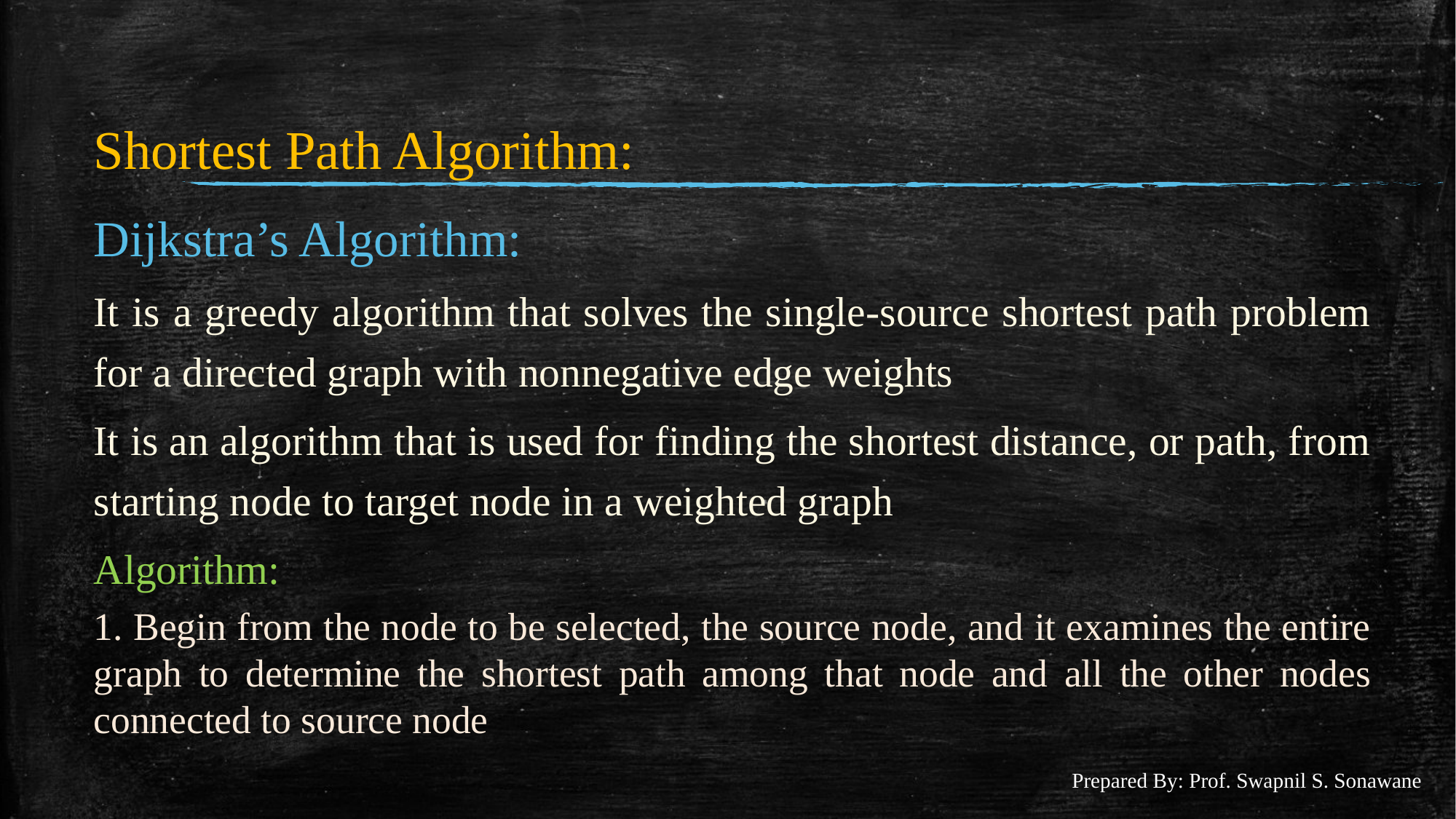

#
Shortest Path Algorithm:
Dijkstra’s Algorithm:
It is a greedy algorithm that solves the single-source shortest path problem for a directed graph with nonnegative edge weights
It is an algorithm that is used for finding the shortest distance, or path, from starting node to target node in a weighted graph
Algorithm:
1. Begin from the node to be selected, the source node, and it examines the entire graph to determine the shortest path among that node and all the other nodes connected to source node

Prepared By: Prof. Swapnil S. Sonawane